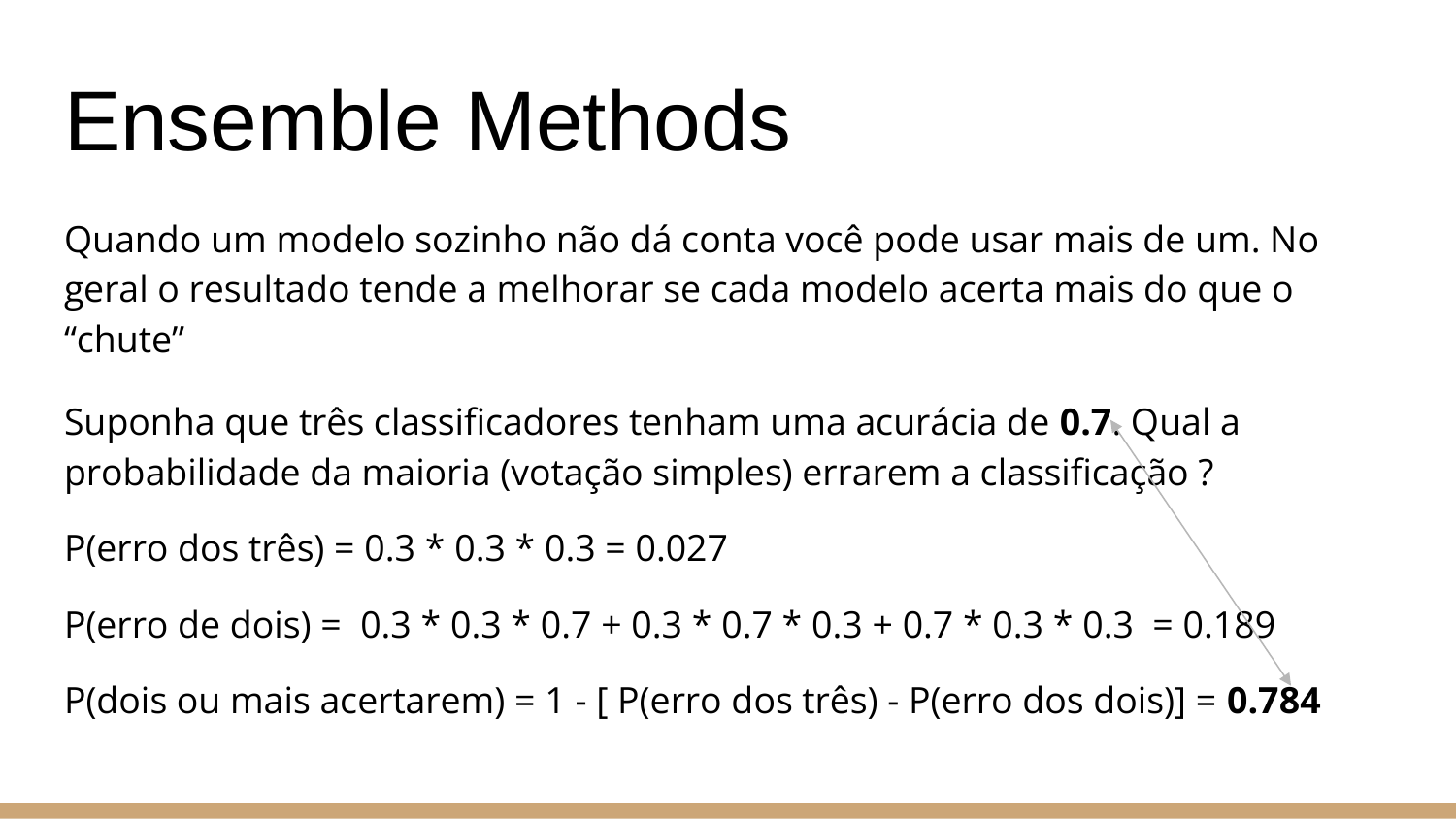

# Ensemble Methods
Quando um modelo sozinho não dá conta você pode usar mais de um. No geral o resultado tende a melhorar se cada modelo acerta mais do que o “chute”
Suponha que três classificadores tenham uma acurácia de 0.7. Qual a probabilidade da maioria (votação simples) errarem a classificação ?
P(erro dos três) = 0.3 * 0.3 * 0.3 = 0.027
P(erro de dois) =  0.3 * 0.3 * 0.7 + 0.3 * 0.7 * 0.3 + 0.7 * 0.3 * 0.3  = 0.189
P(dois ou mais acertarem) = 1 - [ P(erro dos três) - P(erro dos dois)] = 0.784